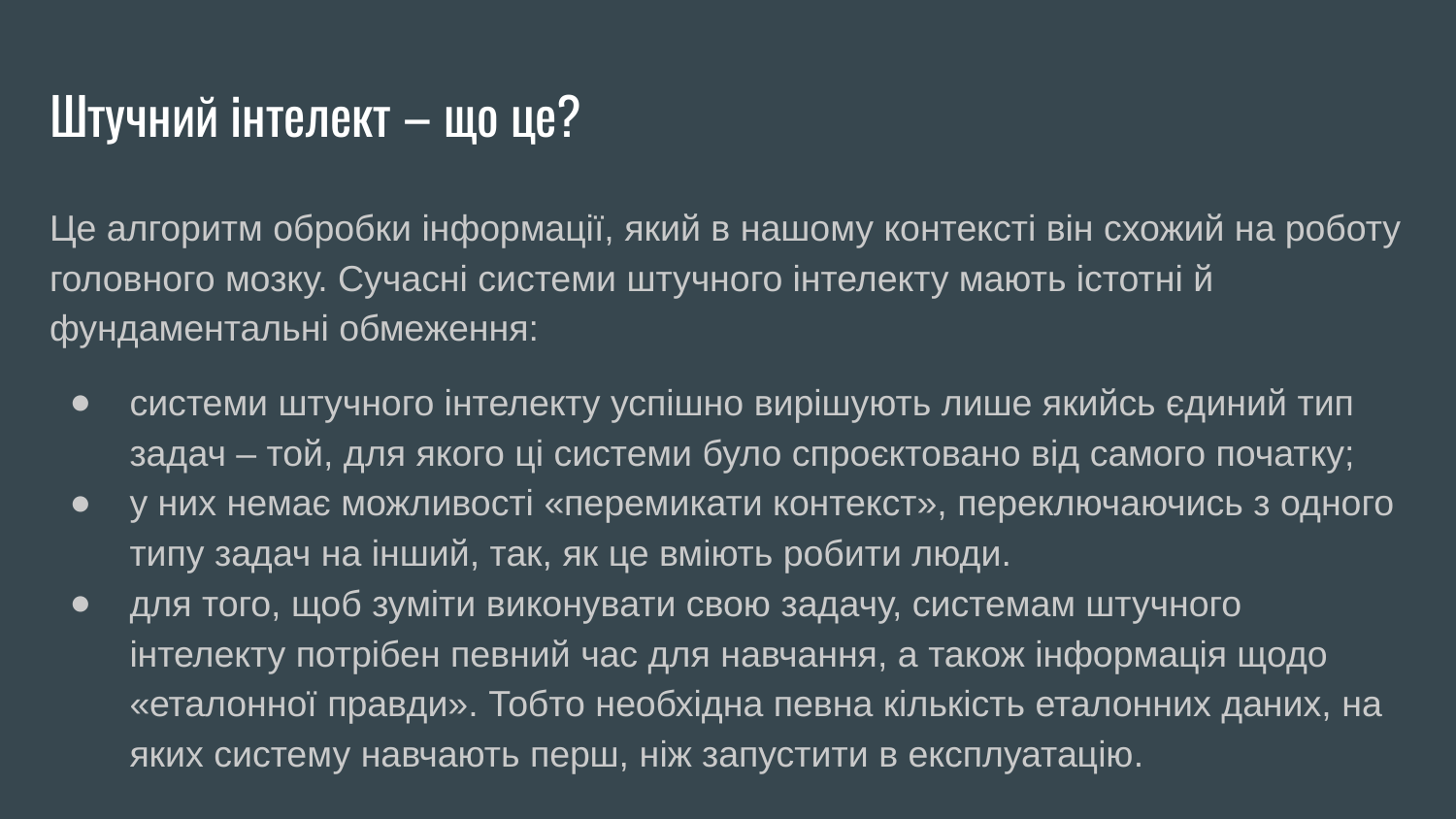

# Штучний інтелект – що це?
Це алгоритм обробки інформації, який в нашому контексті він схожий на роботу головного мозку. Сучасні системи штучного інтелекту мають істотні й фундаментальні обмеження:
системи штучного інтелекту успішно вирішують лише якийсь єдиний тип задач – той, для якого ці системи було спроєктовано від самого початку;
у них немає можливості «перемикати контекст», переключаючись з одного типу задач на інший, так, як це вміють робити люди.
для того, щоб зуміти виконувати свою задачу, системам штучного інтелекту потрібен певний час для навчання, а також інформація щодо «еталонної правди». Тобто необхідна певна кількість еталонних даних, на яких систему навчають перш, ніж запустити в експлуатацію.